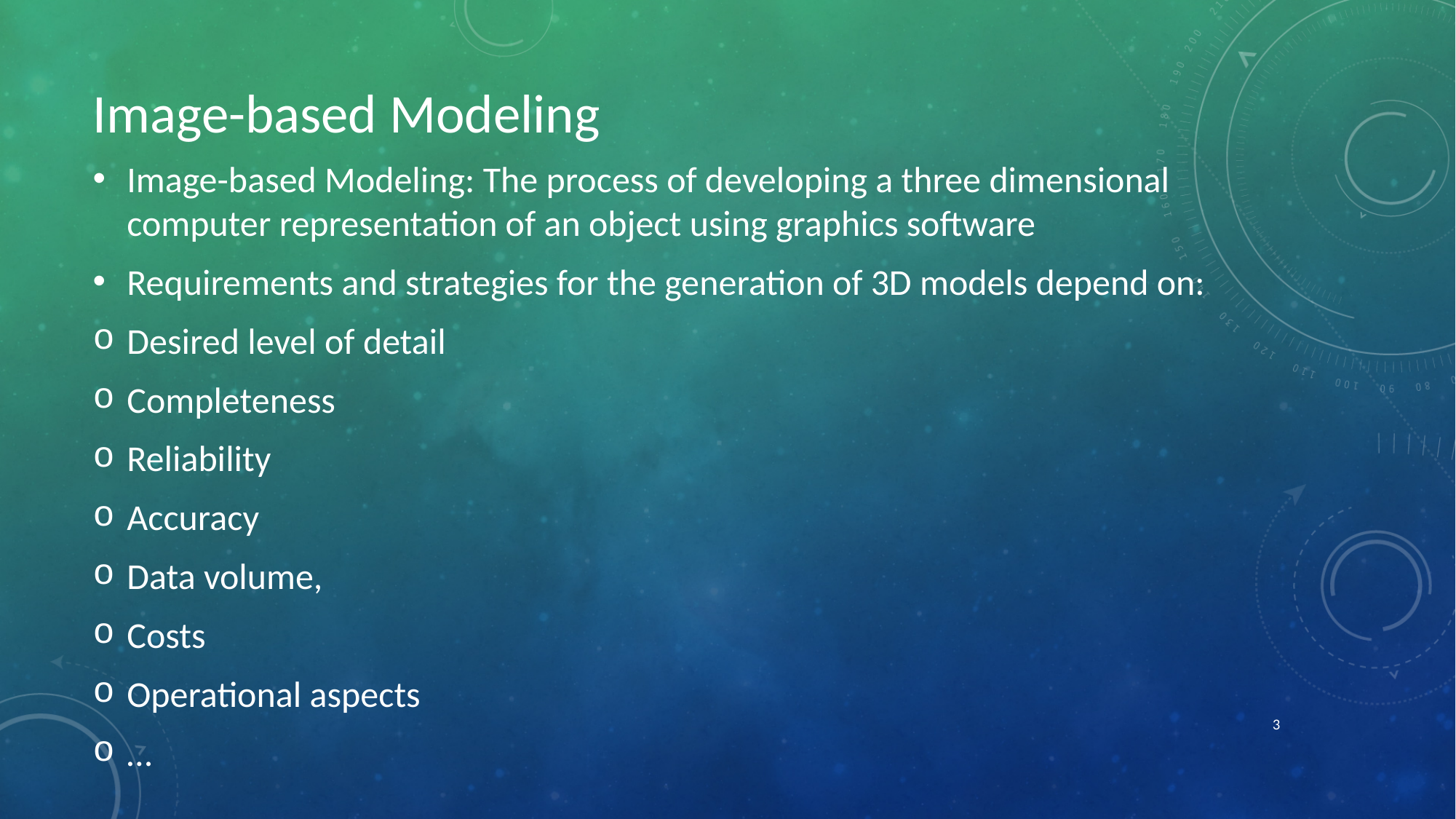

# Image-based Modeling
Image-based Modeling: The process of developing a three dimensional computer representation of an object using graphics software
Requirements and strategies for the generation of 3D models depend on:
Desired level of detail
Completeness
Reliability
Accuracy
Data volume,
Costs
Operational aspects
…
3